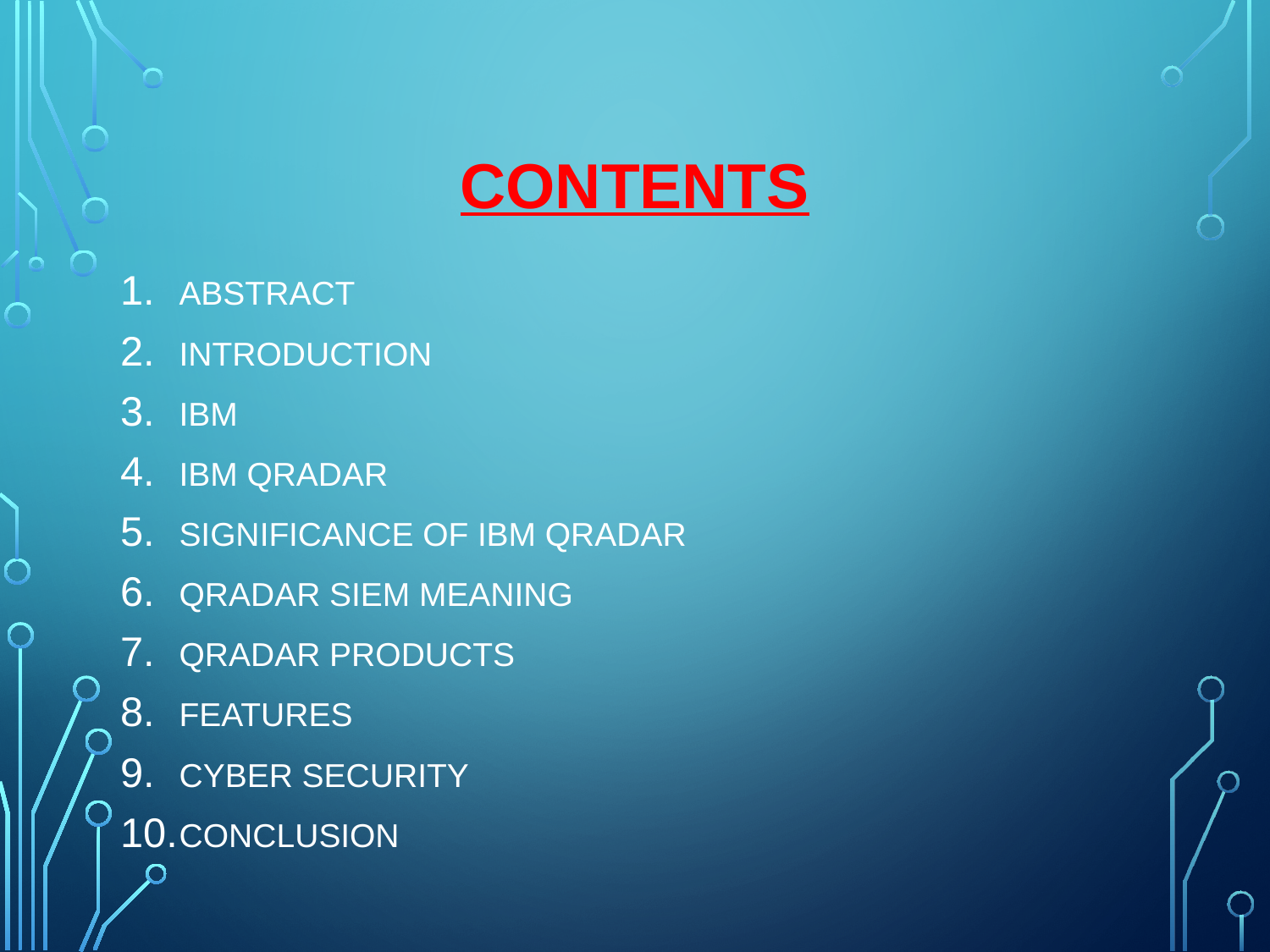

# ConTENTS
ABSTRACT
INTRODUCTION
IBM
IBM QRADAR
SIGNIFICANCE OF IBM QRADAR
QRADAR SIEM MEANING
QRADAR PRODUCTS
FEATURES
CYBER SECURITY
CONCLUSION